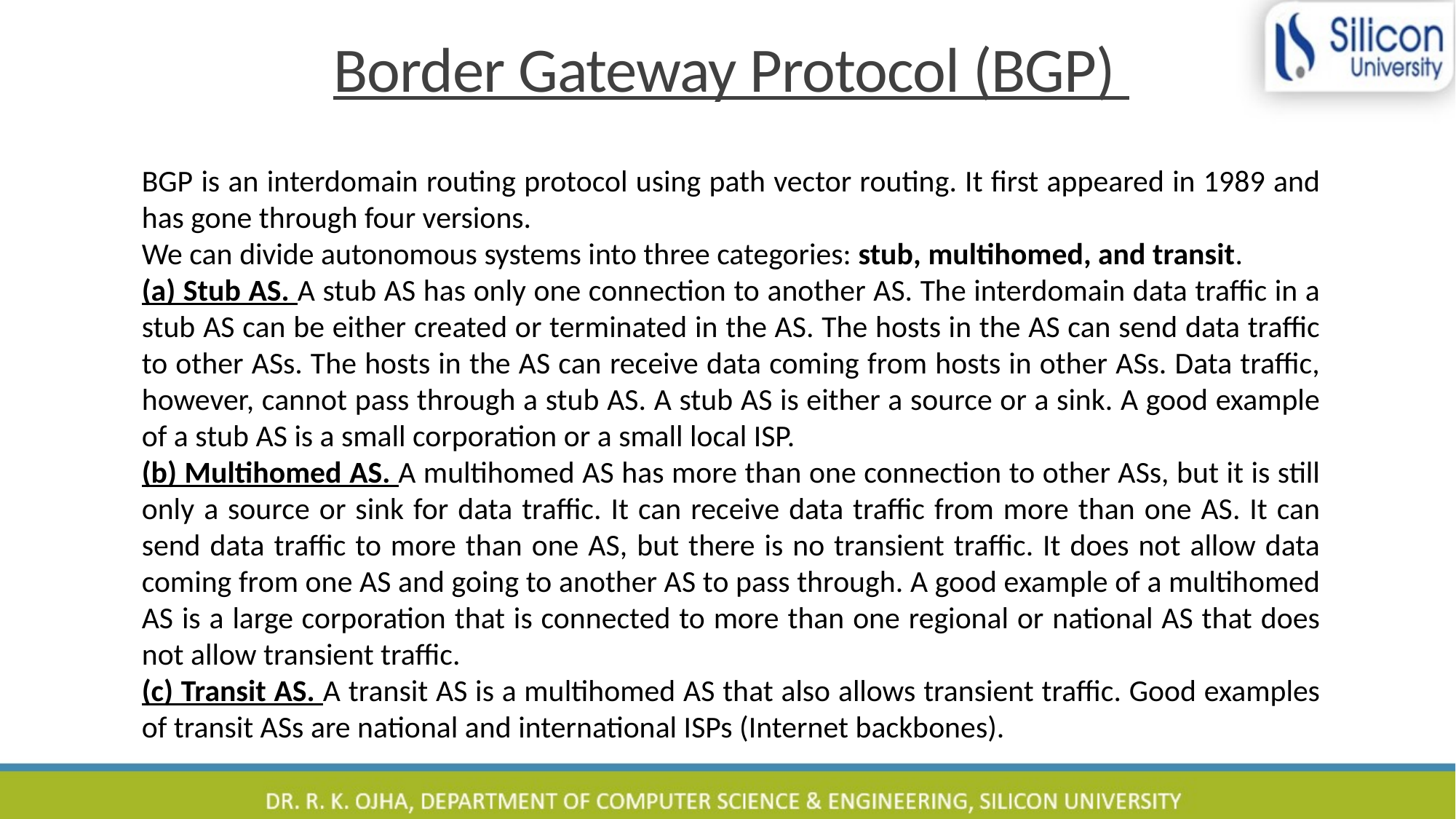

# Border Gateway Protocol (BGP)
BGP is an interdomain routing protocol using path vector routing. It first appeared in 1989 and has gone through four versions.
We can divide autonomous systems into three categories: stub, multihomed, and transit.
(a) Stub AS. A stub AS has only one connection to another AS. The interdomain data traffic in a stub AS can be either created or terminated in the AS. The hosts in the AS can send data traffic to other ASs. The hosts in the AS can receive data coming from hosts in other ASs. Data traffic, however, cannot pass through a stub AS. A stub AS is either a source or a sink. A good example of a stub AS is a small corporation or a small local ISP.
(b) Multihomed AS. A multihomed AS has more than one connection to other ASs, but it is still only a source or sink for data traffic. It can receive data traffic from more than one AS. It can send data traffic to more than one AS, but there is no transient traffic. It does not allow data coming from one AS and going to another AS to pass through. A good example of a multihomed AS is a large corporation that is connected to more than one regional or national AS that does not allow transient traffic.
(c) Transit AS. A transit AS is a multihomed AS that also allows transient traffic. Good examples of transit ASs are national and international ISPs (Internet backbones).
73